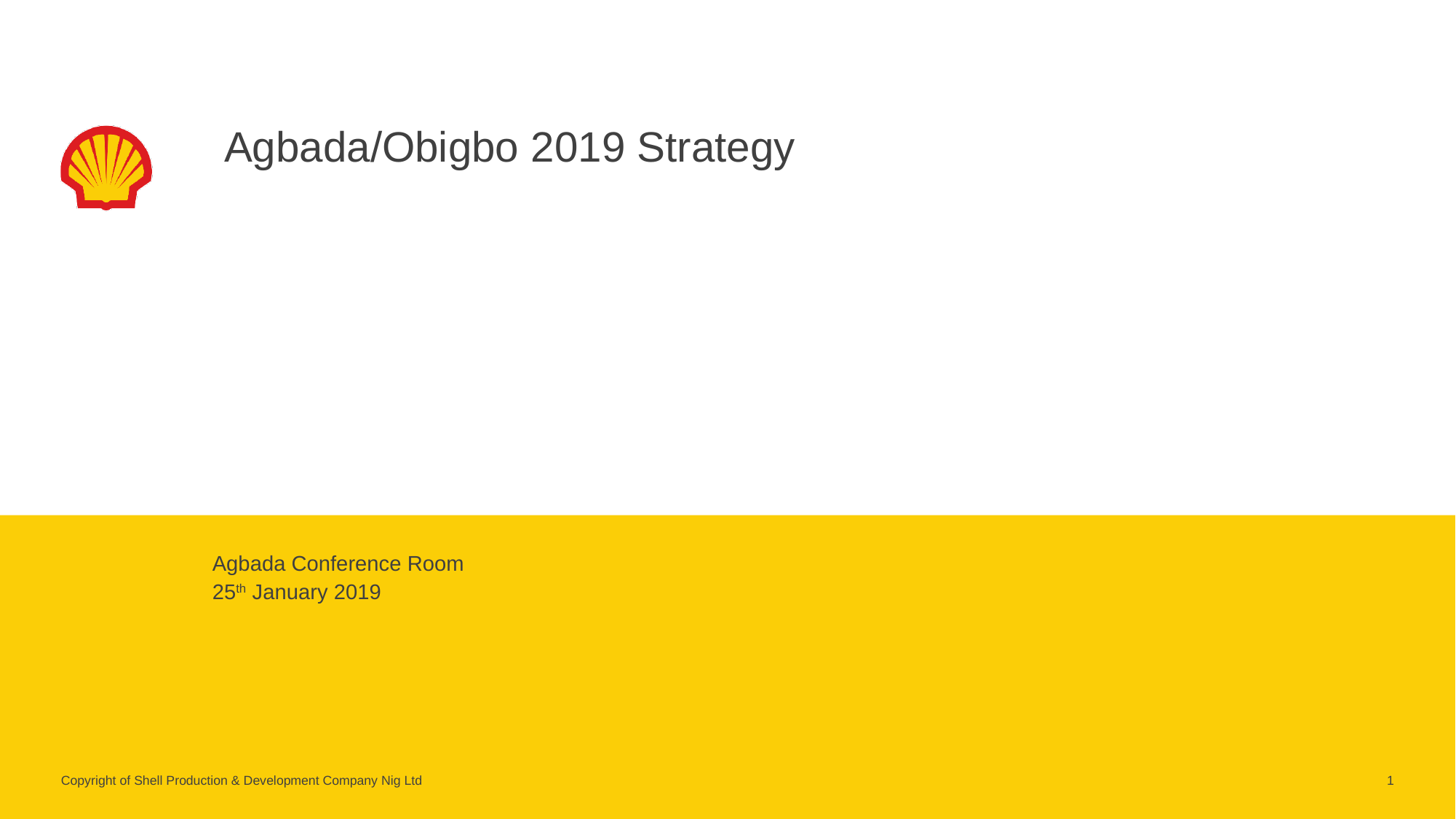

# Agbada/Obigbo 2019 Strategy
Agbada Conference Room
25th January 2019
1